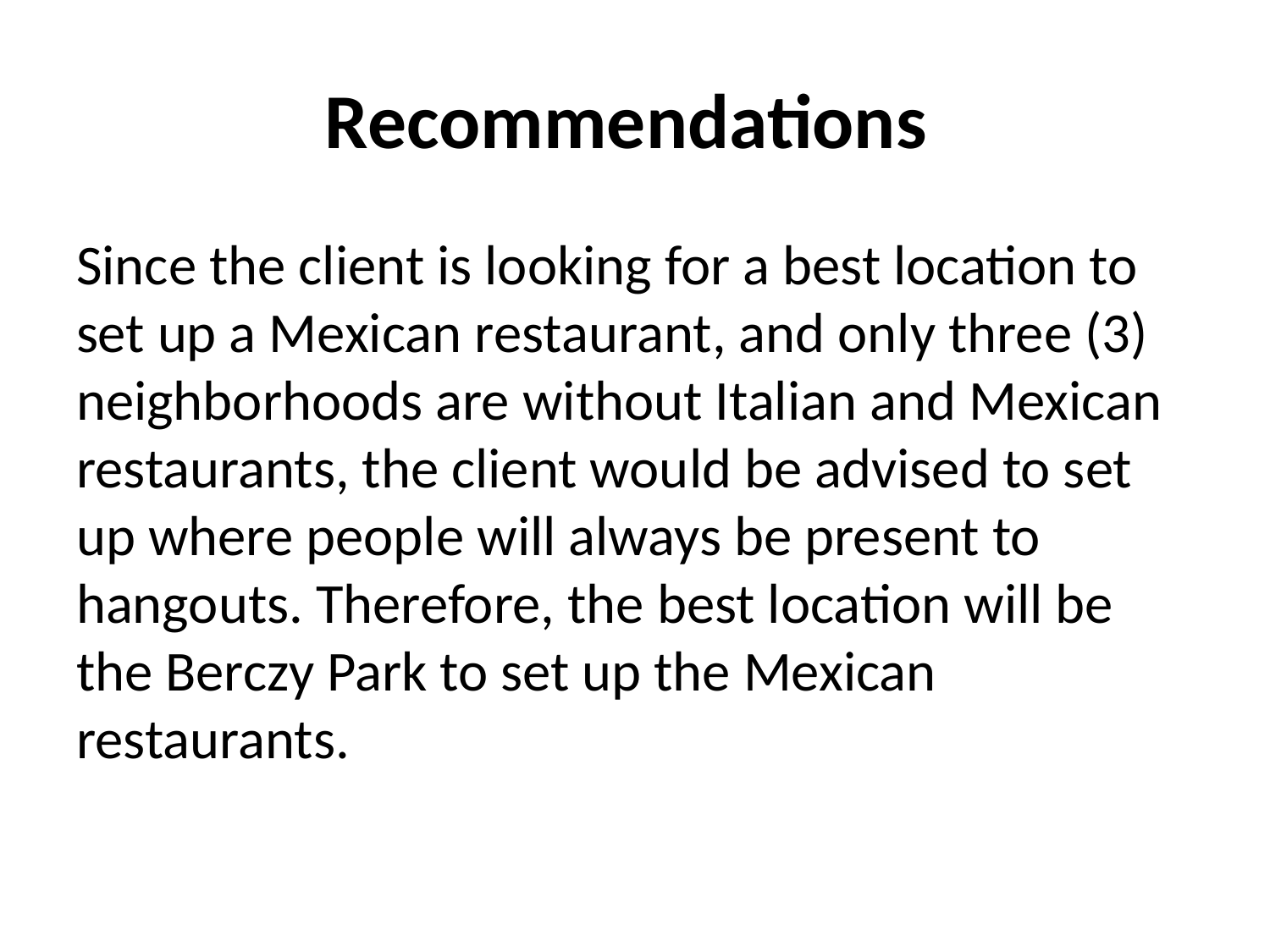

# Recommendations
Since the client is looking for a best location to set up a Mexican restaurant, and only three (3) neighborhoods are without Italian and Mexican restaurants, the client would be advised to set up where people will always be present to hangouts. Therefore, the best location will be the Berczy Park to set up the Mexican restaurants.